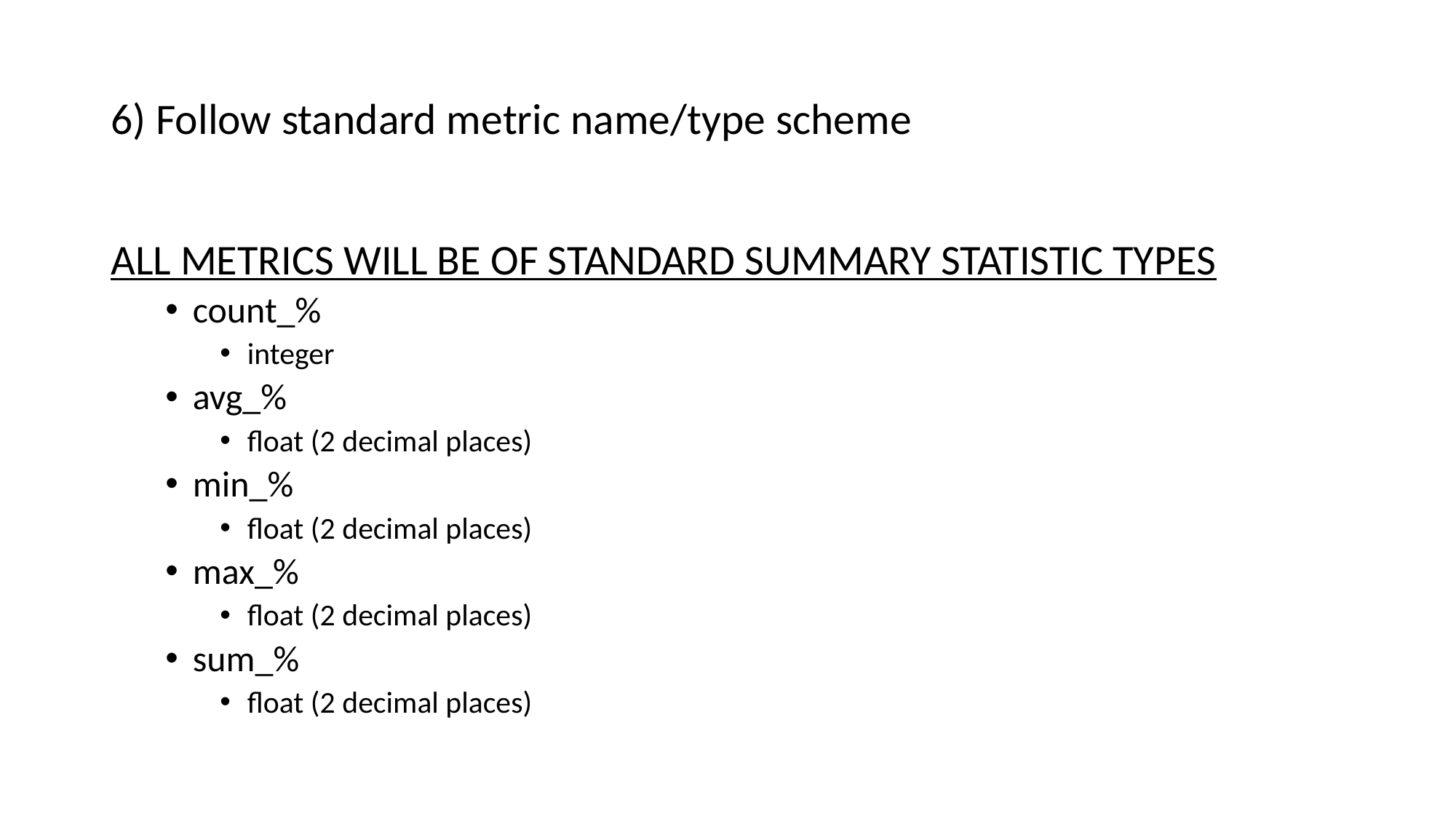

# 6) Follow standard metric name/type scheme
ALL METRICS WILL BE OF STANDARD SUMMARY STATISTIC TYPES
count_%
integer
avg_%
float (2 decimal places)
min_%
float (2 decimal places)
max_%
float (2 decimal places)
sum_%
float (2 decimal places)